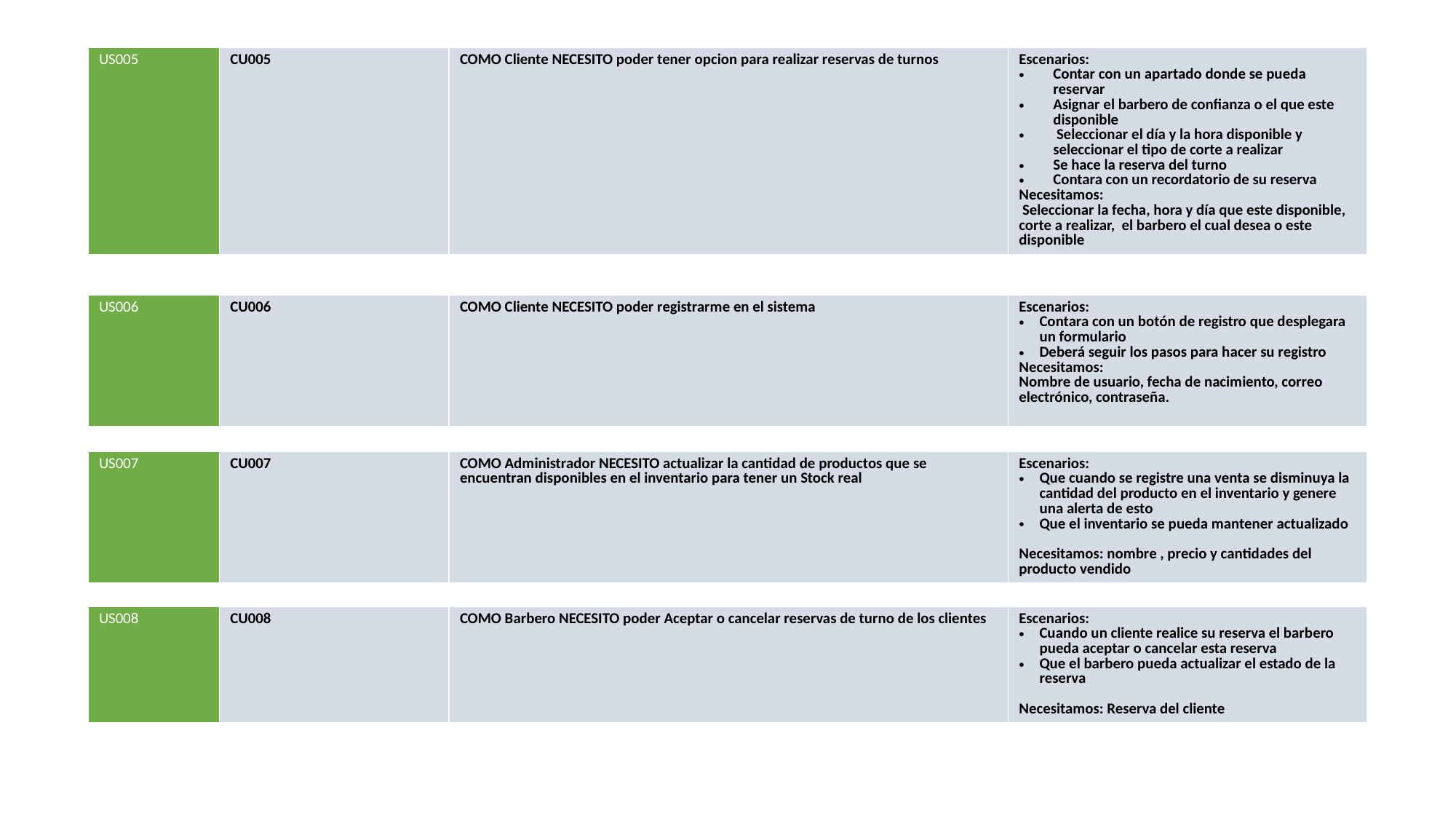

| US005 | CU005 | COMO Cliente NECESITO poder tener opcion para realizar reservas de turnos | Escenarios: Contar con un apartado donde se pueda reservar Asignar el barbero de confianza o el que este disponible Seleccionar el día y la hora disponible y seleccionar el tipo de corte a realizar Se hace la reserva del turno Contara con un recordatorio de su reserva Necesitamos: Seleccionar la fecha, hora y día que este disponible, corte a realizar, el barbero el cual desea o este disponible |
| --- | --- | --- | --- |
| US006 | CU006 | COMO Cliente NECESITO poder registrarme en el sistema | Escenarios: Contara con un botón de registro que desplegara un formulario Deberá seguir los pasos para hacer su registro Necesitamos: Nombre de usuario, fecha de nacimiento, correo electrónico, contraseña. |
| --- | --- | --- | --- |
| US007 | CU007 | COMO Administrador NECESITO actualizar la cantidad de productos que se encuentran disponibles en el inventario para tener un Stock real | Escenarios: Que cuando se registre una venta se disminuya la cantidad del producto en el inventario y genere una alerta de esto Que el inventario se pueda mantener actualizado Necesitamos: nombre , precio y cantidades del producto vendido |
| --- | --- | --- | --- |
| US008 | CU008 | COMO Barbero NECESITO poder Aceptar o cancelar reservas de turno de los clientes | Escenarios: Cuando un cliente realice su reserva el barbero pueda aceptar o cancelar esta reserva Que el barbero pueda actualizar el estado de la reserva Necesitamos: Reserva del cliente |
| --- | --- | --- | --- |